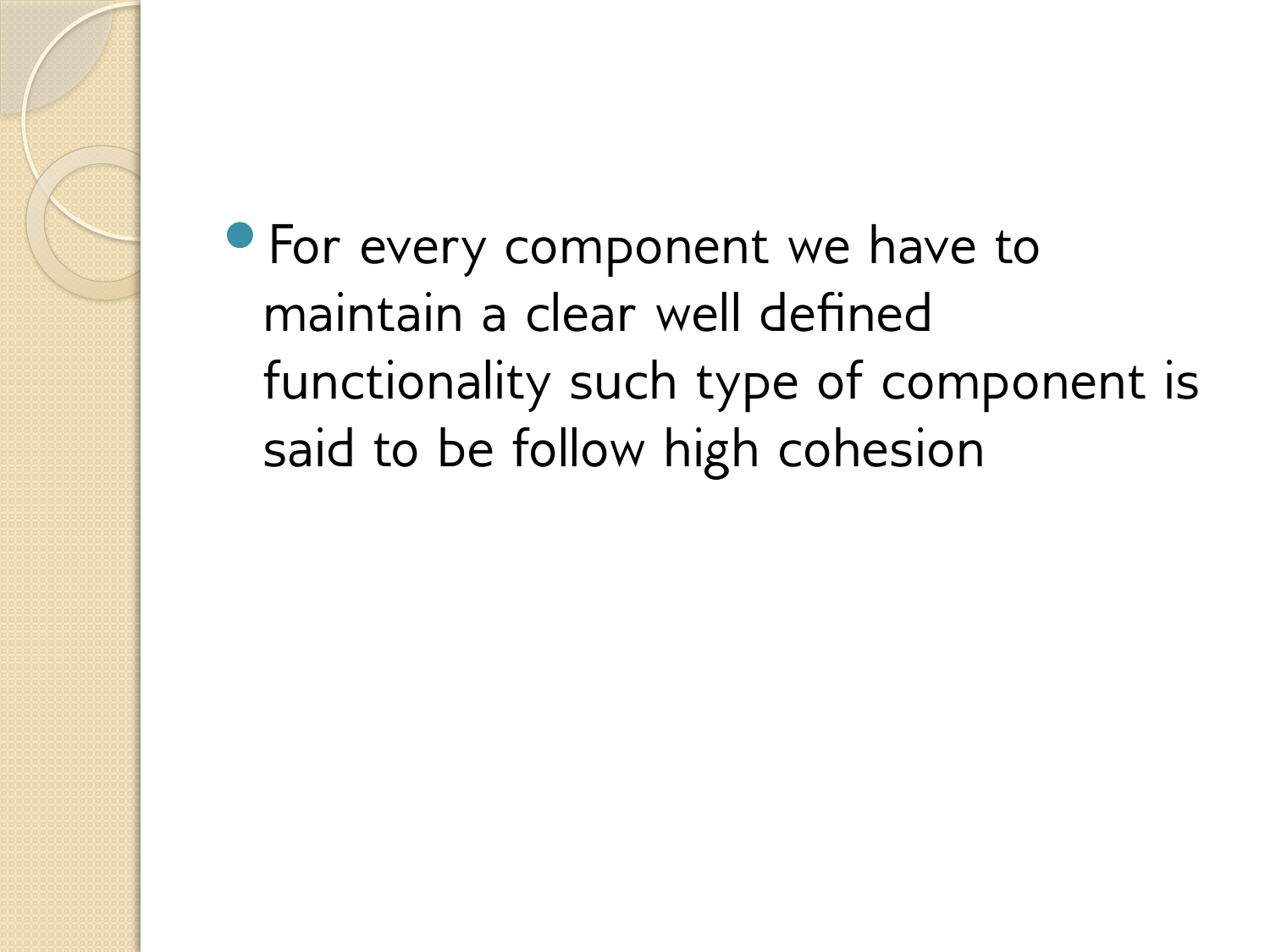

#
For every component we have to maintain a clear well defined functionality such type of component is said to be follow high cohesion